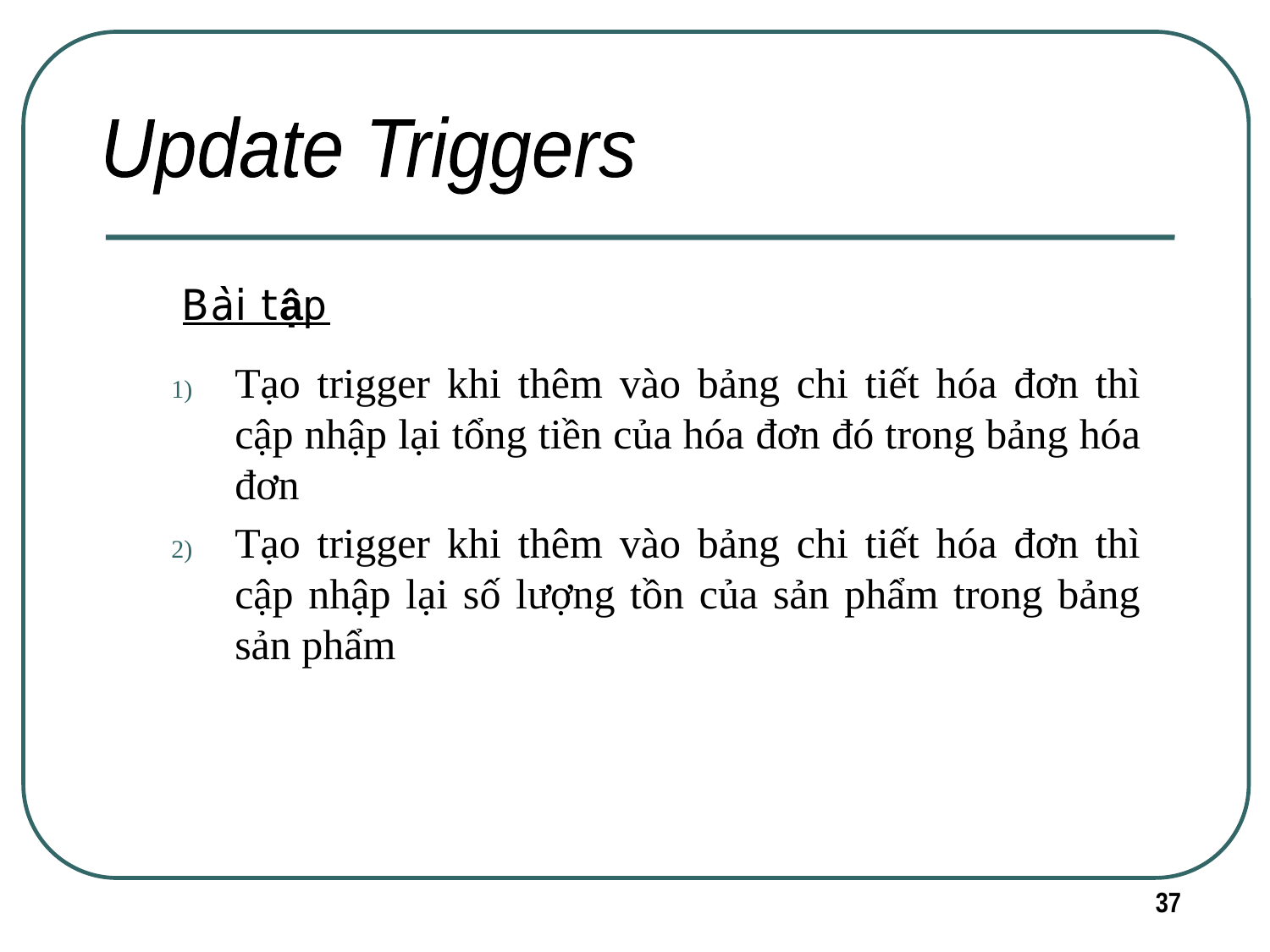

Update Triggers
Bài tập
Tạo trigger khi thêm vào bảng chi tiết hóa đơn thì cập nhập lại tổng tiền của hóa đơn đó trong bảng hóa đơn
Tạo trigger khi thêm vào bảng chi tiết hóa đơn thì cập nhập lại số lượng tồn của sản phẩm trong bảng sản phẩm